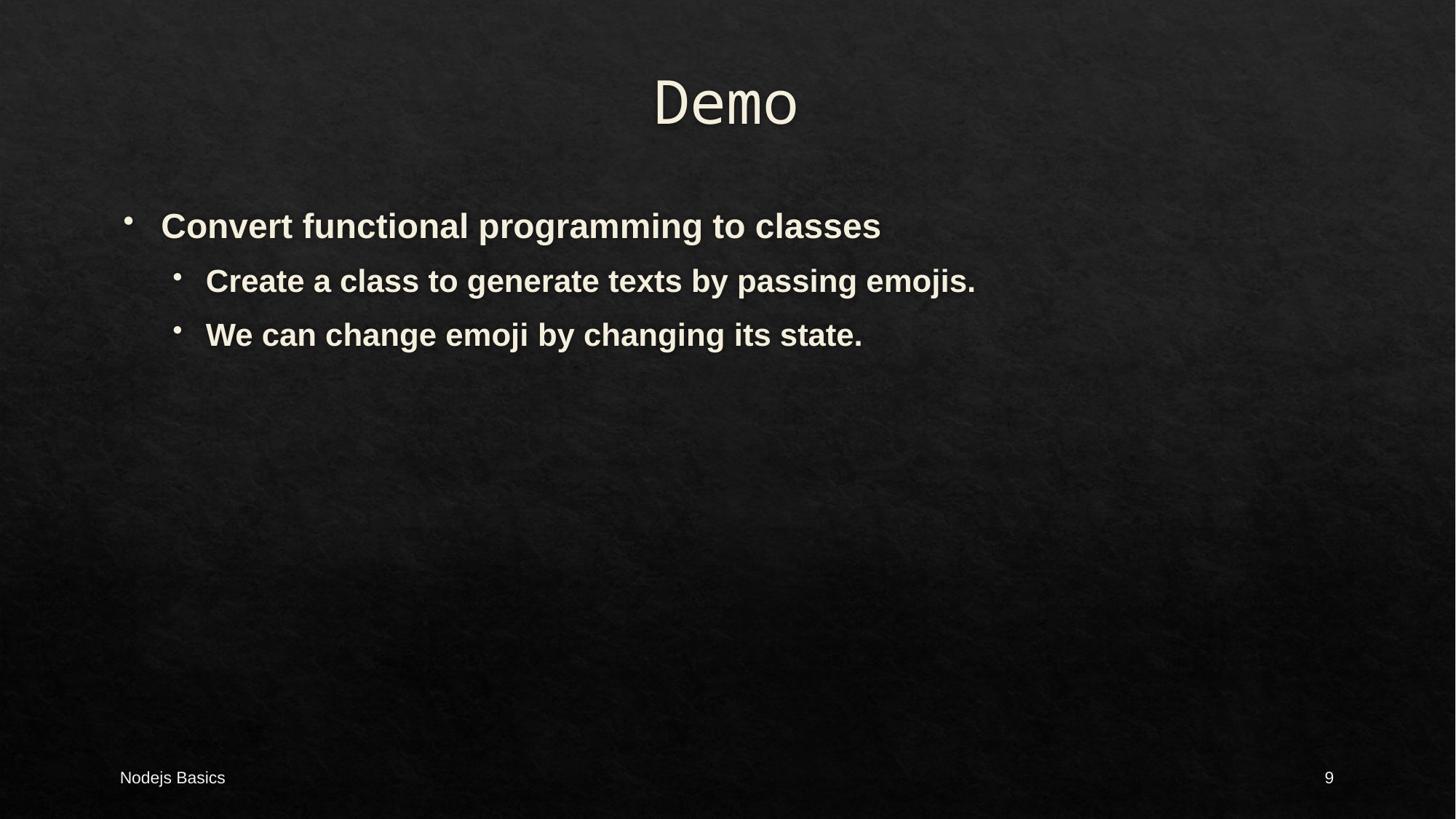

# Demo
Convert functional programming to classes
Create a class to generate texts by passing emojis.
We can change emoji by changing its state.
Nodejs Basics
9